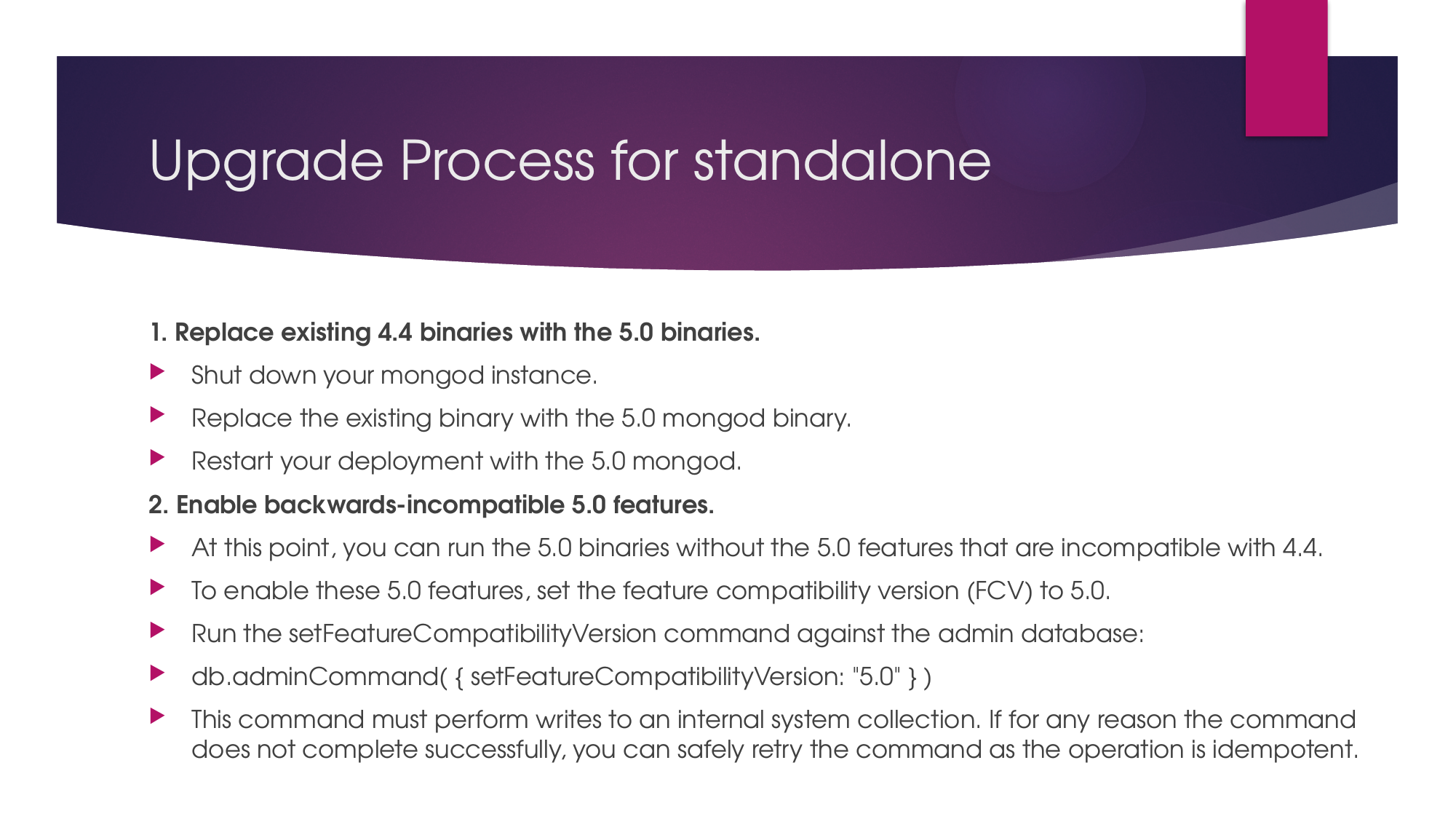

# Upgrade Process for standalone
1. Replace existing 4.4 binaries with the 5.0 binaries.
Shut down your mongod instance.
Replace the existing binary with the 5.0 mongod binary.
Restart your deployment with the 5.0 mongod.
2. Enable backwards-incompatible 5.0 features.
At this point, you can run the 5.0 binaries without the 5.0 features that are incompatible with 4.4.
To enable these 5.0 features, set the feature compatibility version (FCV) to 5.0.
Run the setFeatureCompatibilityVersion command against the admin database:
db.adminCommand( { setFeatureCompatibilityVersion: "5.0" } )
This command must perform writes to an internal system collection. If for any reason the command does not complete successfully, you can safely retry the command as the operation is idempotent.